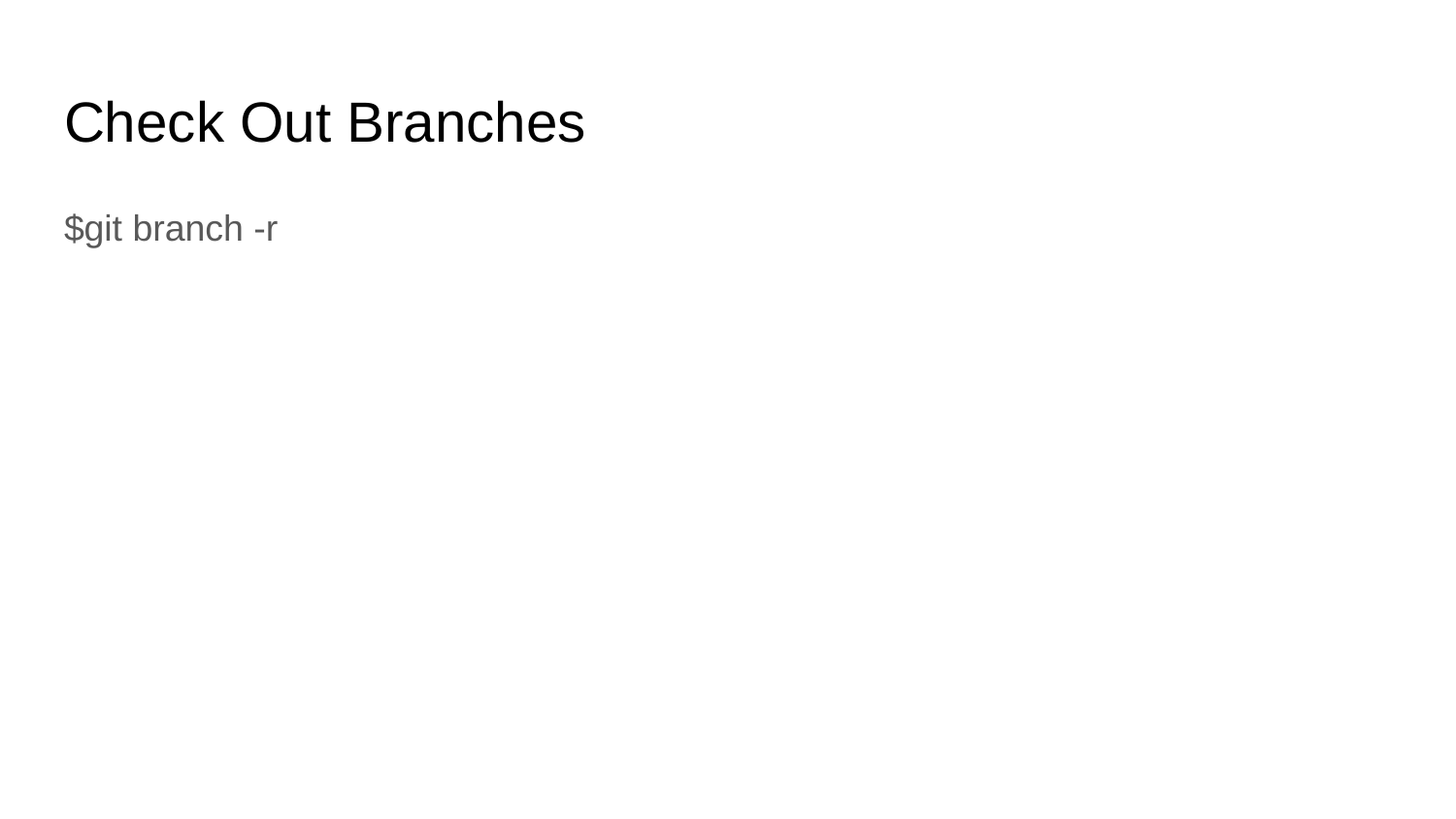

# Check Out Branches
$git branch -r